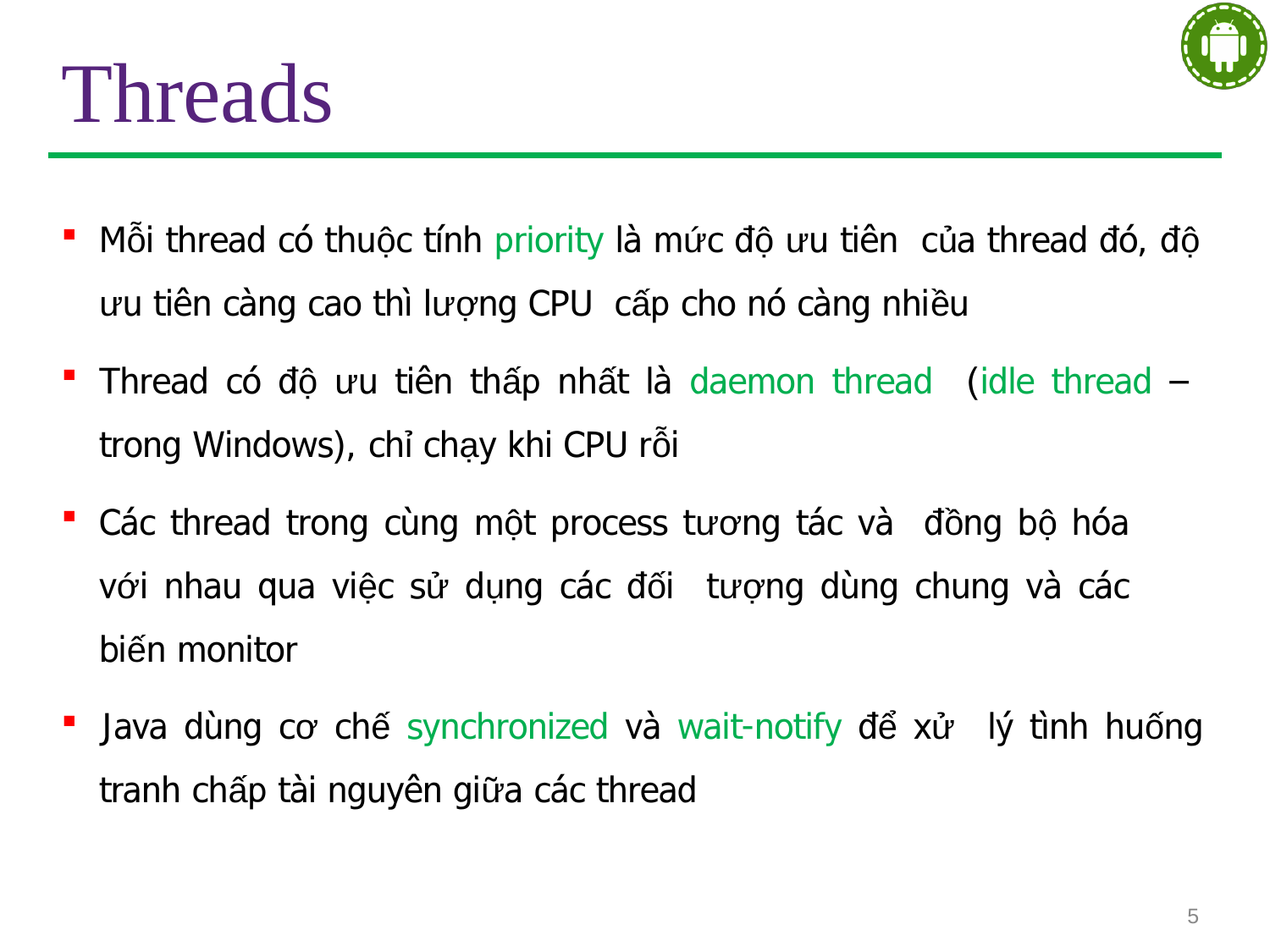

# Threads
Mỗi thread có thuộc tính priority là mức độ ưu tiên  của thread đó, độ ưu tiên càng cao thì lượng CPU  cấp cho nó càng nhiều
Thread có độ ưu tiên thấp nhất là daemon thread  (idle thread – trong Windows), chỉ chạy khi CPU rỗi
Các thread trong cùng một process tương tác và  đồng bộ hóa với nhau qua việc sử dụng các đối  tượng dùng chung và các biến monitor
Java dùng cơ chế synchronized và wait-notify để xử  lý tình huống tranh chấp tài nguyên giữa các thread
5